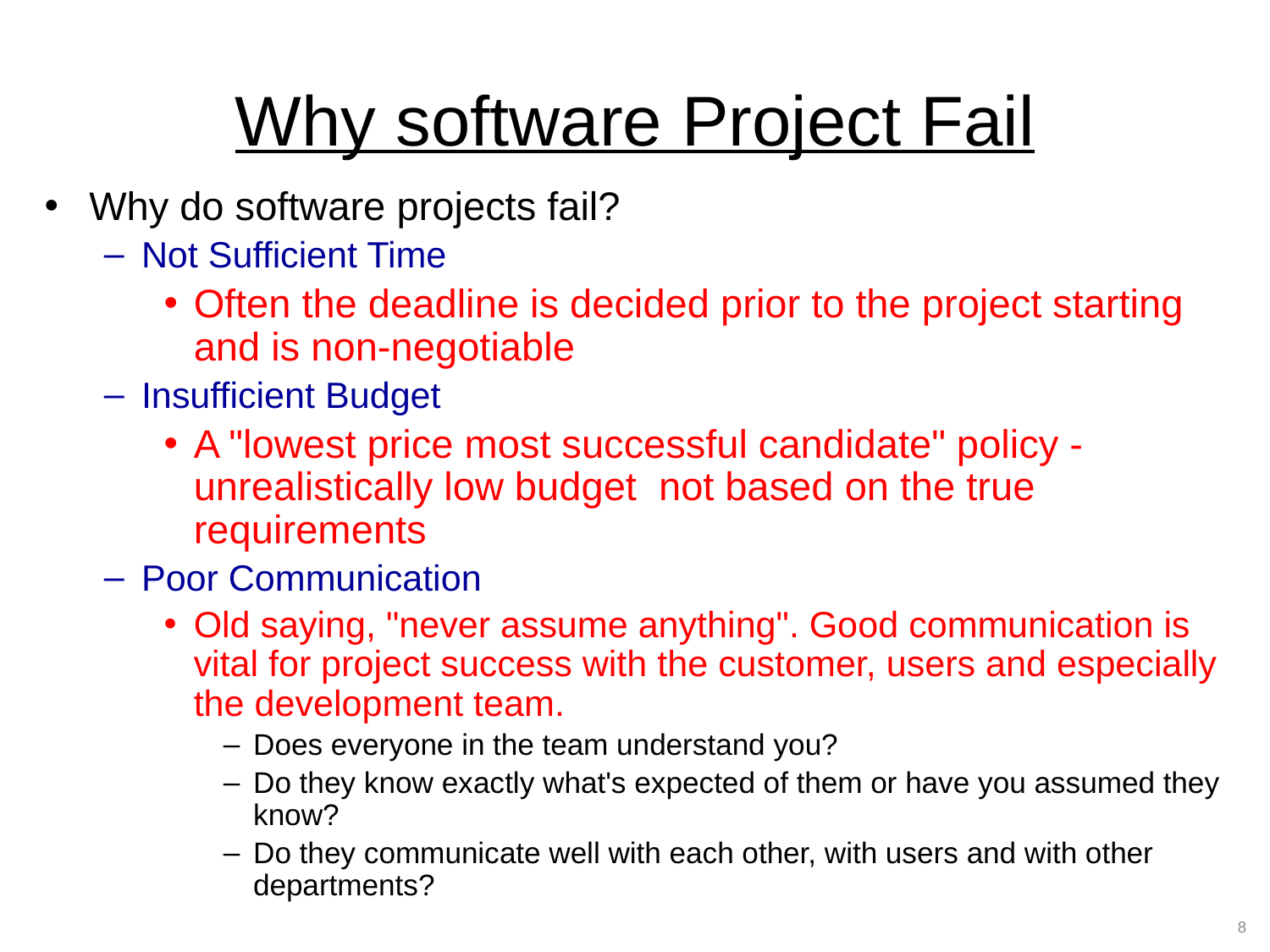

# Why software Project Fail
Why do software projects fail?
Not Sufficient Time
Often the deadline is decided prior to the project starting and is non-negotiable
Insufficient Budget
A "lowest price most successful candidate" policy - unrealistically low budget  not based on the true requirements
Poor Communication
Old saying, "never assume anything". Good communication is vital for project success with the customer, users and especially the development team.
Does everyone in the team understand you?
Do they know exactly what's expected of them or have you assumed they know?
Do they communicate well with each other, with users and with other departments?

8